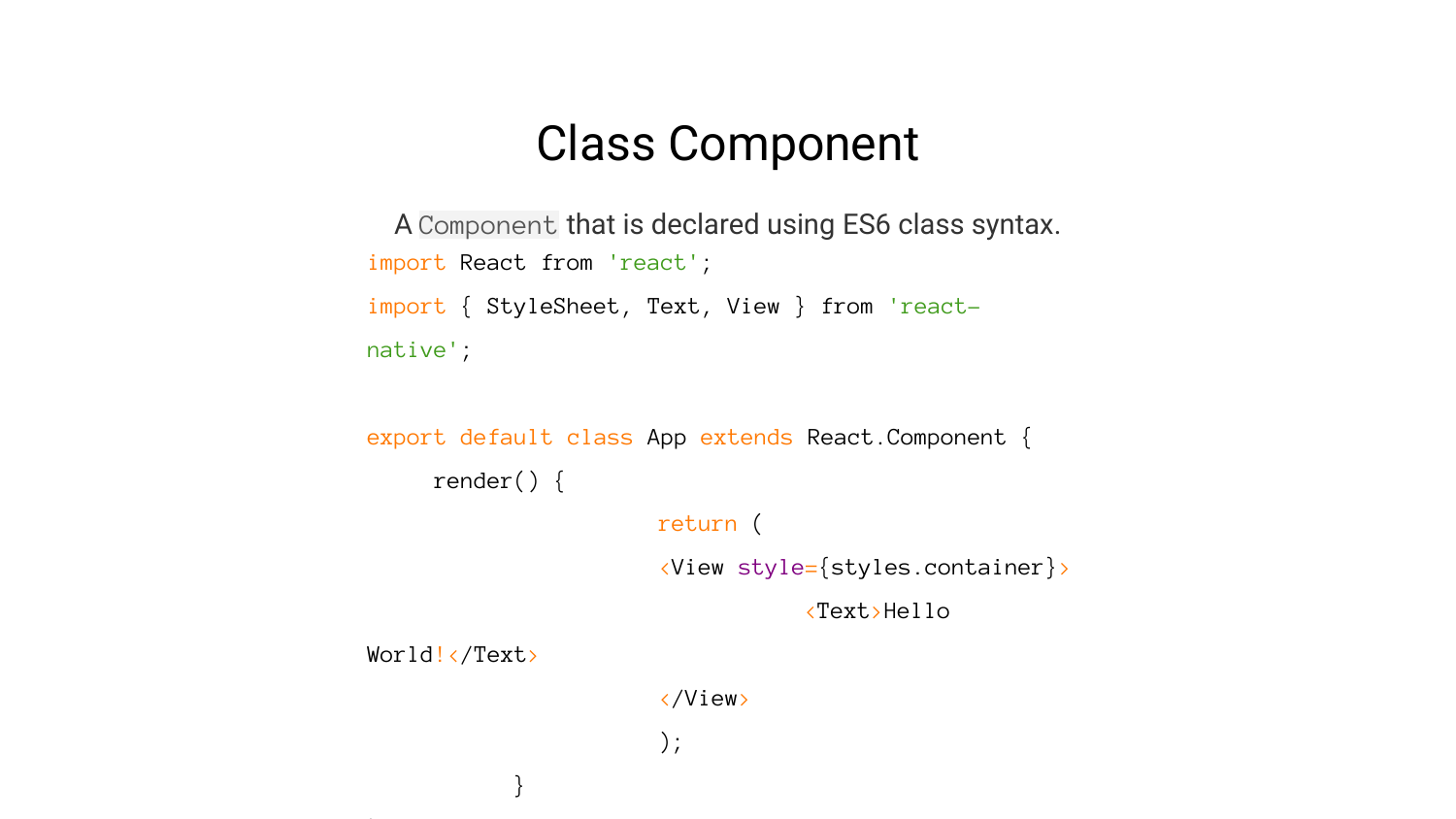

Class Component
A Component that is declared using ES6 class syntax.
import React from 'react';
import { StyleSheet, Text, View } from 'react-native';
export default class App extends React.Component {
render() {
    		return (
      		<View style={styles.container}>
        			<Text>Hello World!</Text>
      		</View>
    		);
  	}
}